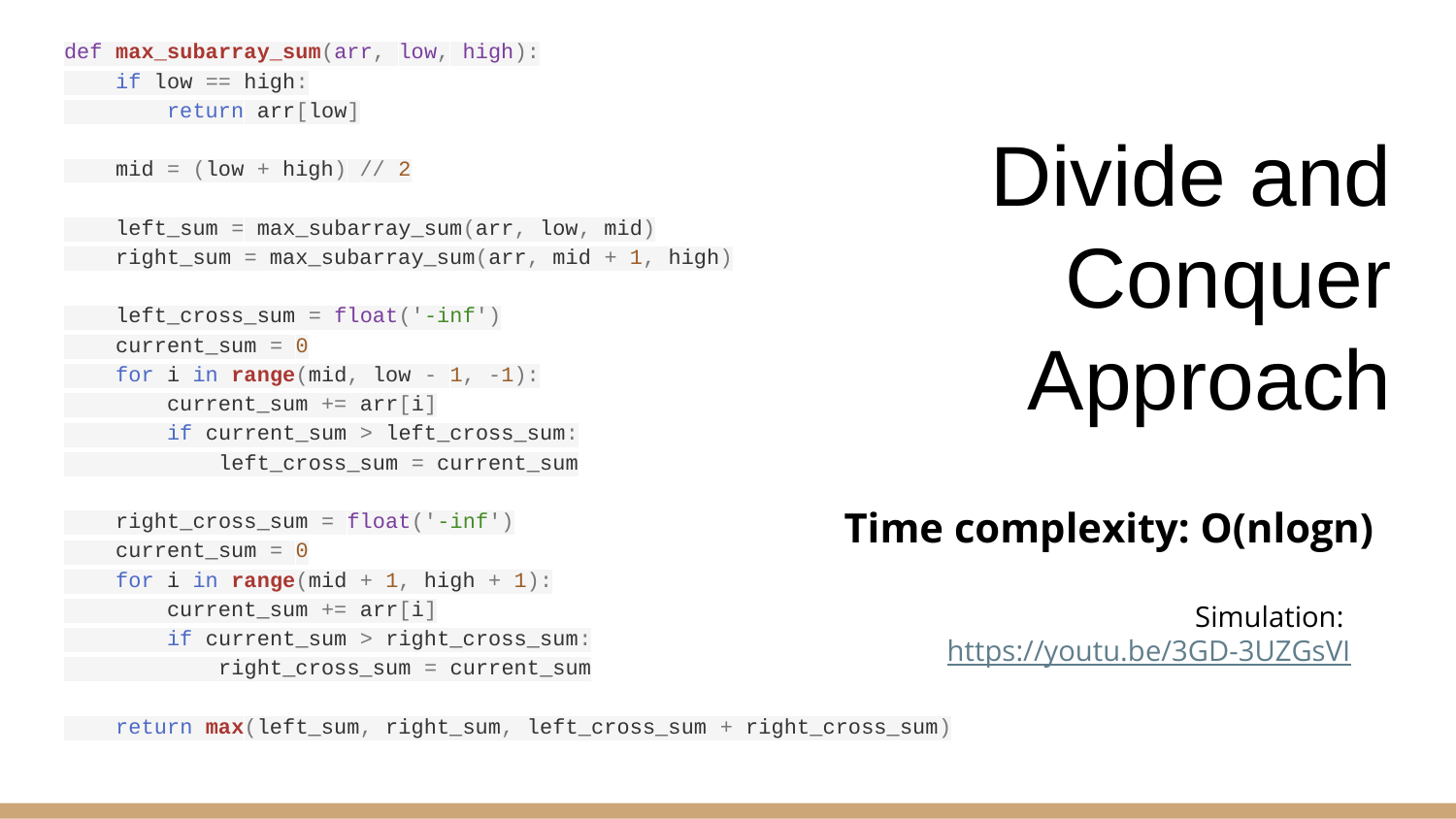

def max_subarray_sum(arr, low, high):
    if low == high:
        return arr[low]

    mid = (low + high) // 2

    left_sum = max_subarray_sum(arr, low, mid)
    right_sum = max_subarray_sum(arr, mid + 1, high)

    left_cross_sum = float('-inf')
    current_sum = 0
    for i in range(mid, low - 1, -1):
        current_sum += arr[i]
        if current_sum > left_cross_sum:
            left_cross_sum = current_sum

    right_cross_sum = float('-inf')
    current_sum = 0
    for i in range(mid + 1, high + 1):
        current_sum += arr[i]
        if current_sum > right_cross_sum:
            right_cross_sum = current_sum

    return max(left_sum, right_sum, left_cross_sum + right_cross_sum)
# Divide and Conquer Approach
Time complexity: O(nlogn)
Simulation: https://youtu.be/3GD-3UZGsVI